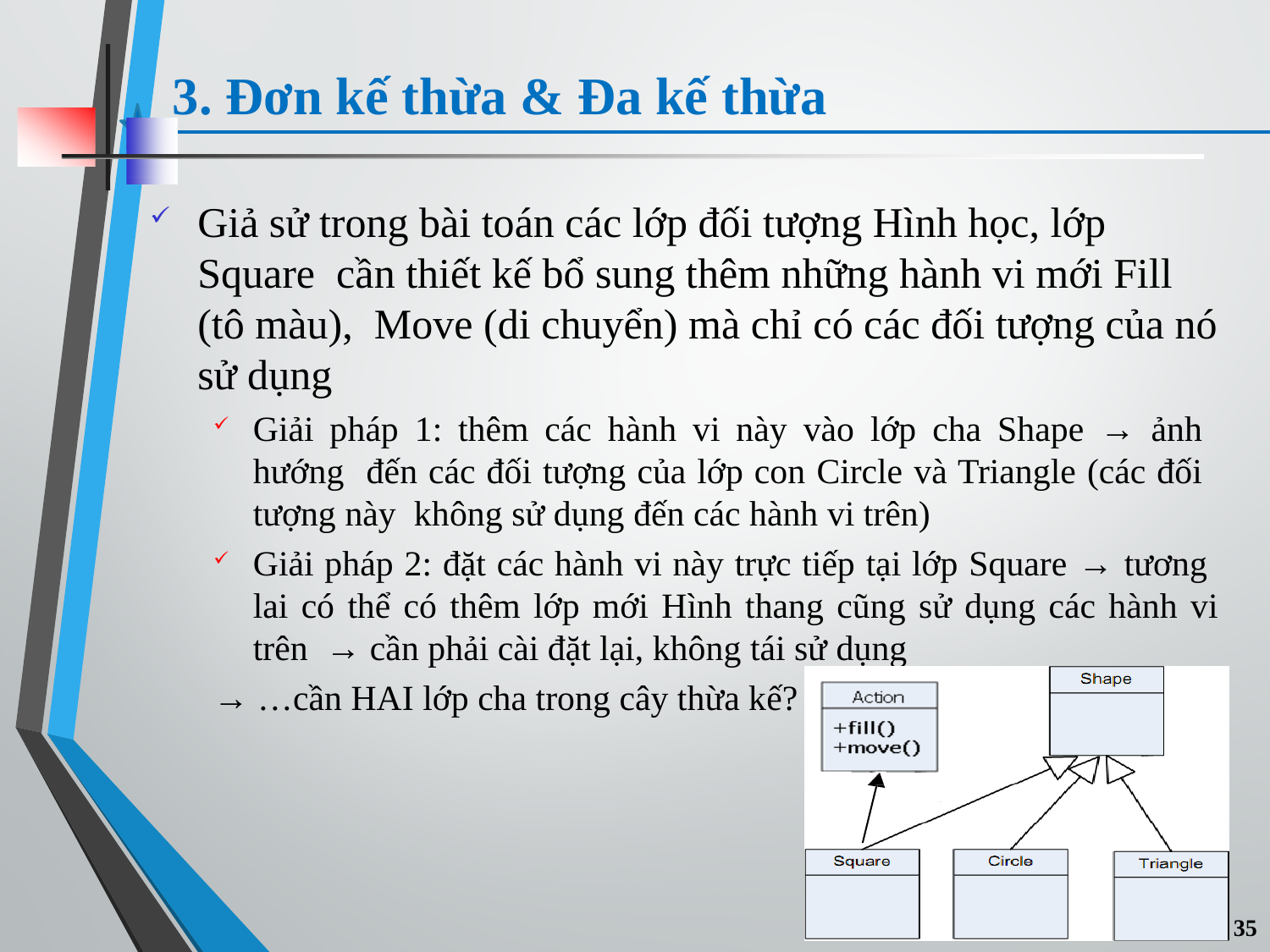

# 3. Đơn kế thừa & Đa kế thừa
Giả sử trong bài toán các lớp đối tượng Hình học, lớp Square  cần thiết kế bổ sung thêm những hành vi mới Fill (tô màu),  Move (di chuyển) mà chỉ có các đối tượng của nó sử dụng
Giải pháp 1: thêm các hành vi này vào lớp cha Shape → ảnh hướng  đến các đối tượng của lớp con Circle và Triangle (các đối tượng này  không sử dụng đến các hành vi trên)
Giải pháp 2: đặt các hành vi này trực tiếp tại lớp Square → tương  lai có thể có thêm lớp mới Hình thang cũng sử dụng các hành vi trên  → cần phải cài đặt lại, không tái sử dụng
→ …cần HAI lớp cha trong cây thừa kế?

35